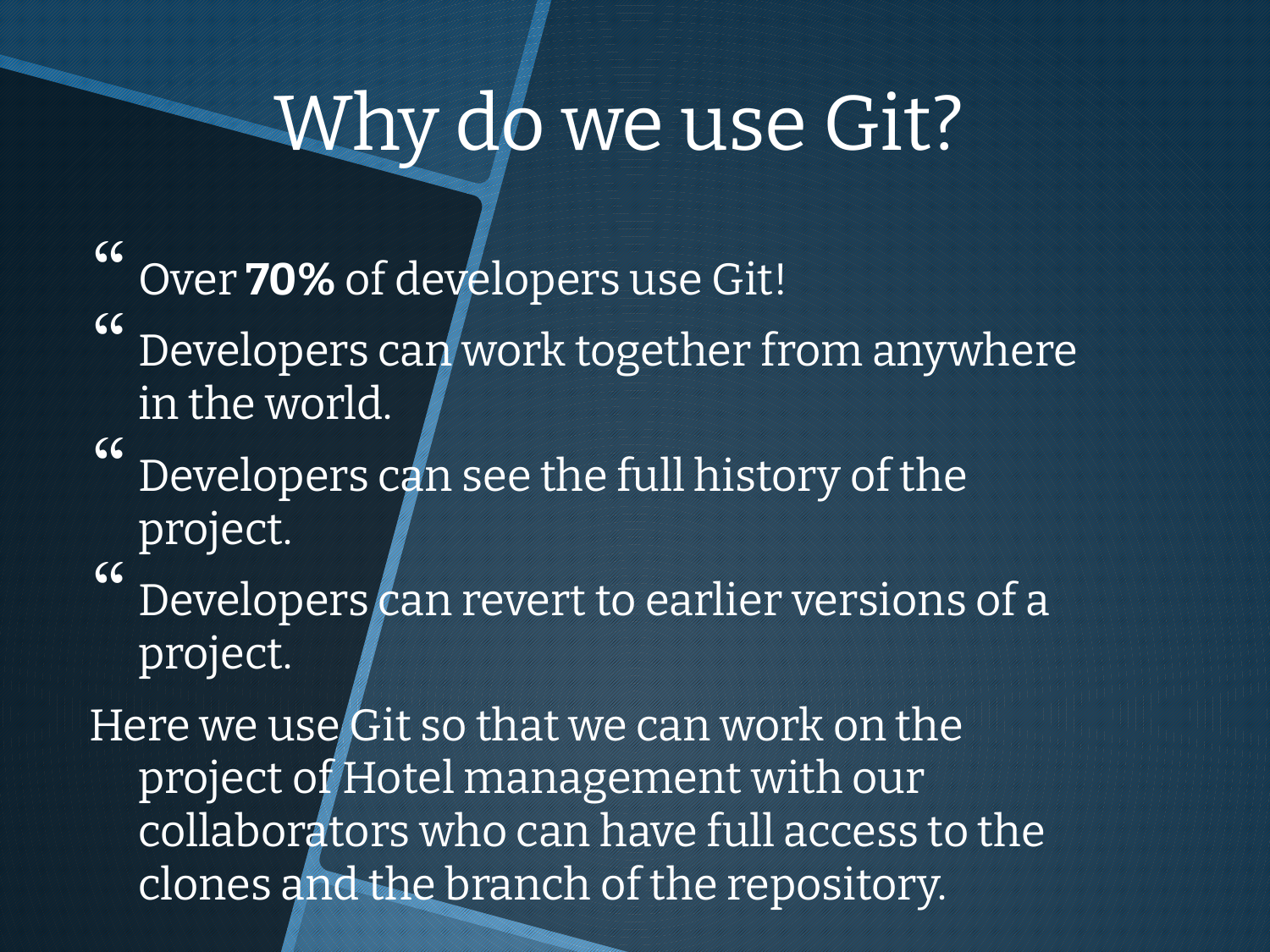

# Why do we use Git?
Over 70% of developers use Git!
Developers can work together from anywhere in the world.
Developers can see the full history of the project.
Developers can revert to earlier versions of a project.
Here we use Git so that we can work on the project of Hotel management with our collaborators who can have full access to the clones and the branch of the repository.